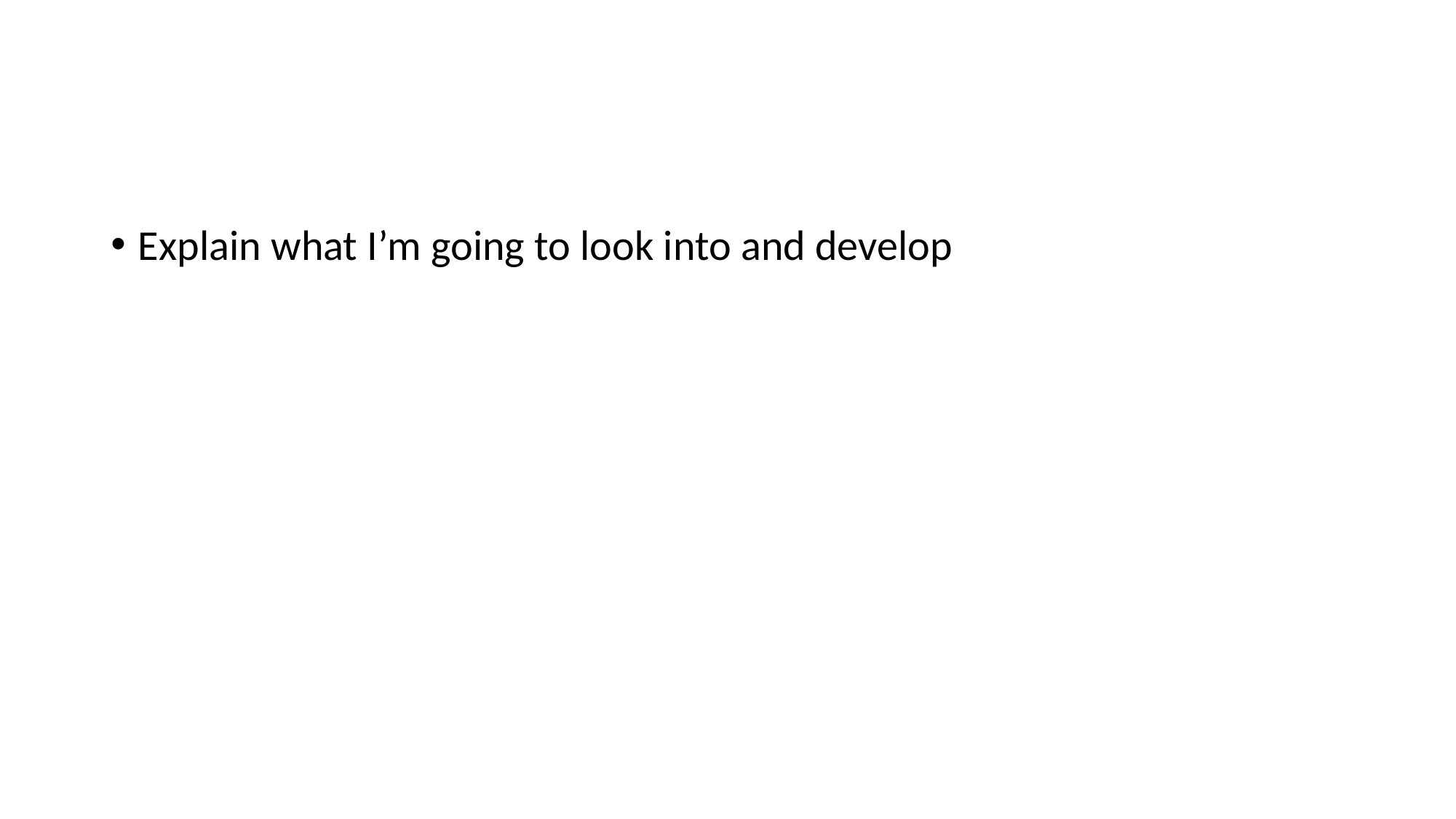

#
Explain what I’m going to look into and develop